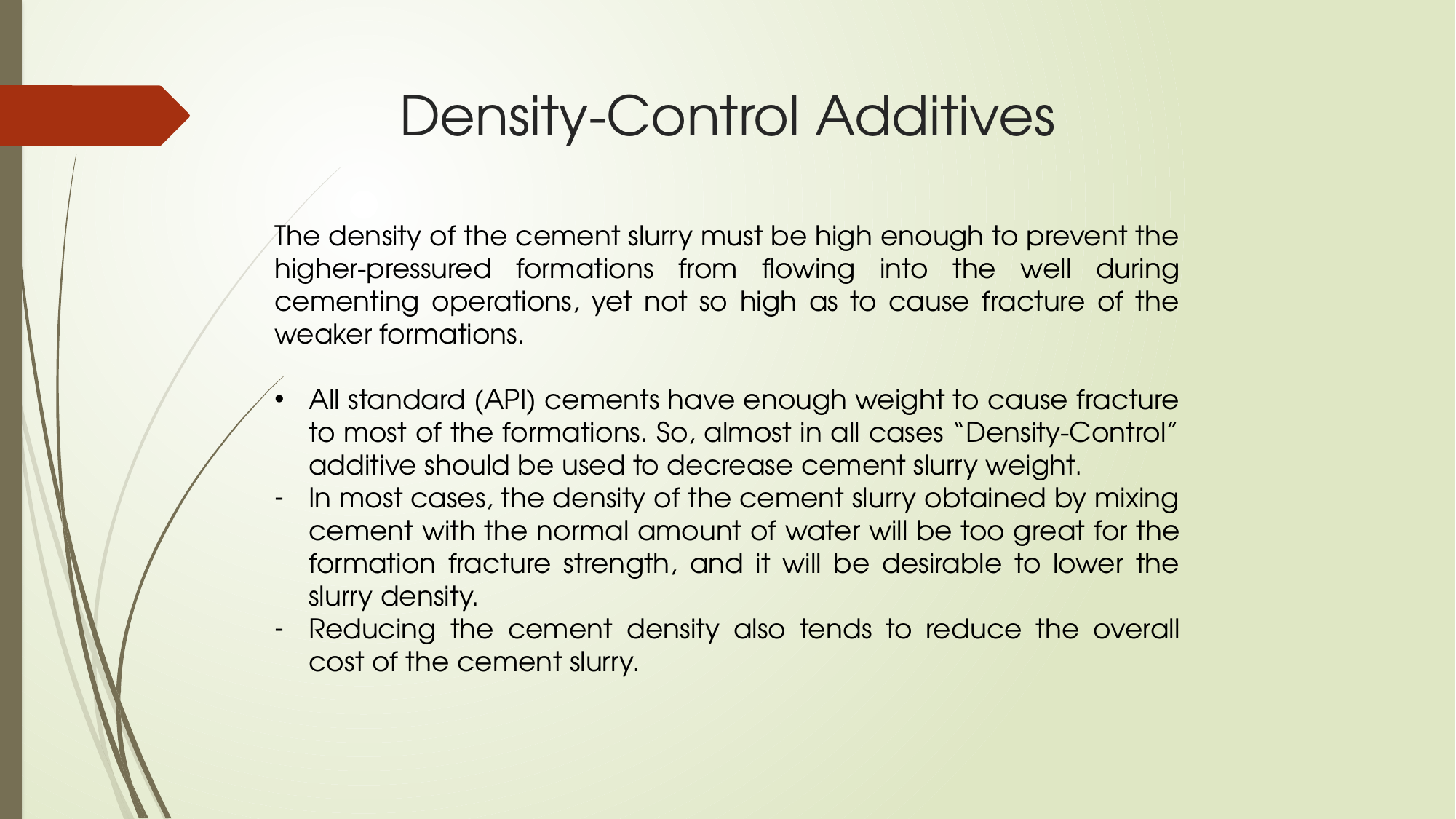

# Density-Control Additives
The density of the cement slurry must be high enough to prevent the higher-pressured formations from flowing into the well during cementing operations, yet not so high as to cause fracture of the weaker formations.

All standard (API) cements have enough weight to cause fracture to most of the formations. So, almost in all cases “Density-Control” additive should be used to decrease cement slurry weight.
In most cases, the density of the cement slurry obtained by mixing cement with the normal amount of water will be too great for the formation fracture strength, and it will be desirable to lower the slurry density.
Reducing the cement density also tends to reduce the overall cost of the cement slurry.